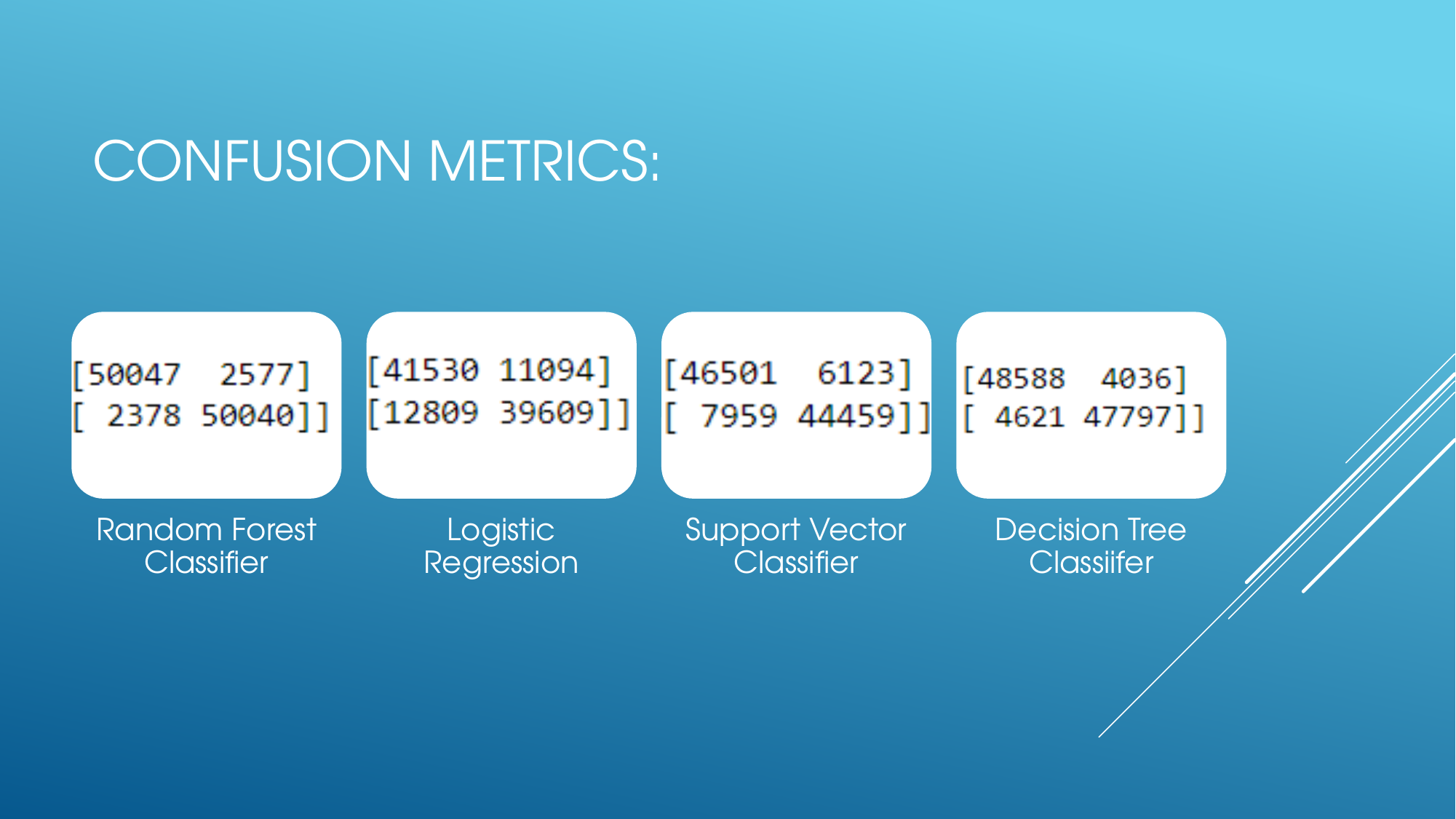

# Confusion Metrics:
Random Forest Classifier
Logistic Regression
Support Vector Classifier
Decision Tree Classiifer